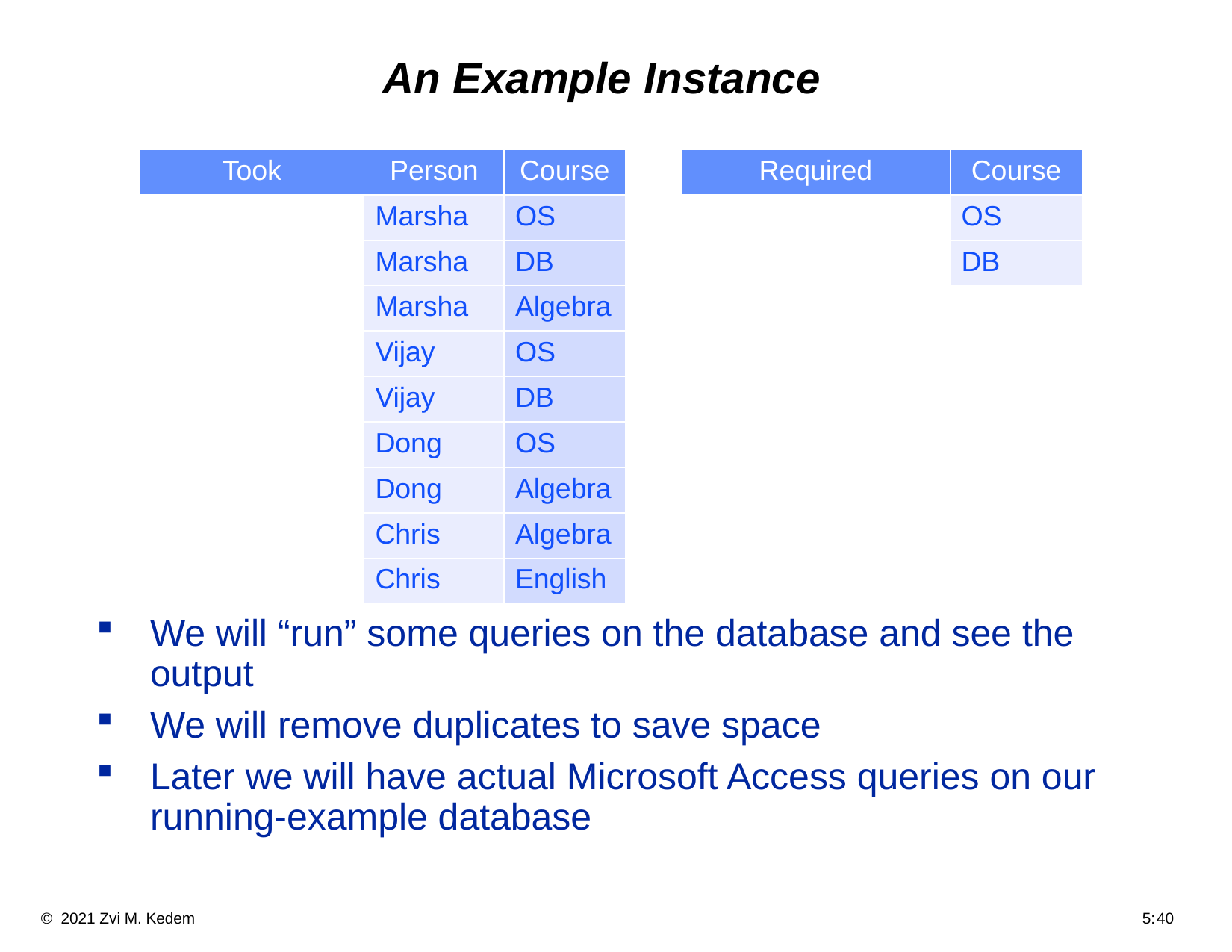

# An Example Instance

We will “run” some queries on the database and see the output
We will remove duplicates to save space
Later we will have actual Microsoft Access queries on our running-example database
| Took | Person | Course |
| --- | --- | --- |
|  | Marsha | OS |
|  | Marsha | DB |
|  | Marsha | Algebra |
|  | Vijay | OS |
|  | Vijay | DB |
|  | Dong | OS |
|  | Dong | Algebra |
|  | Chris | Algebra |
|  | Chris | English |
| Required | Course |
| --- | --- |
|  | OS |
|  | DB |